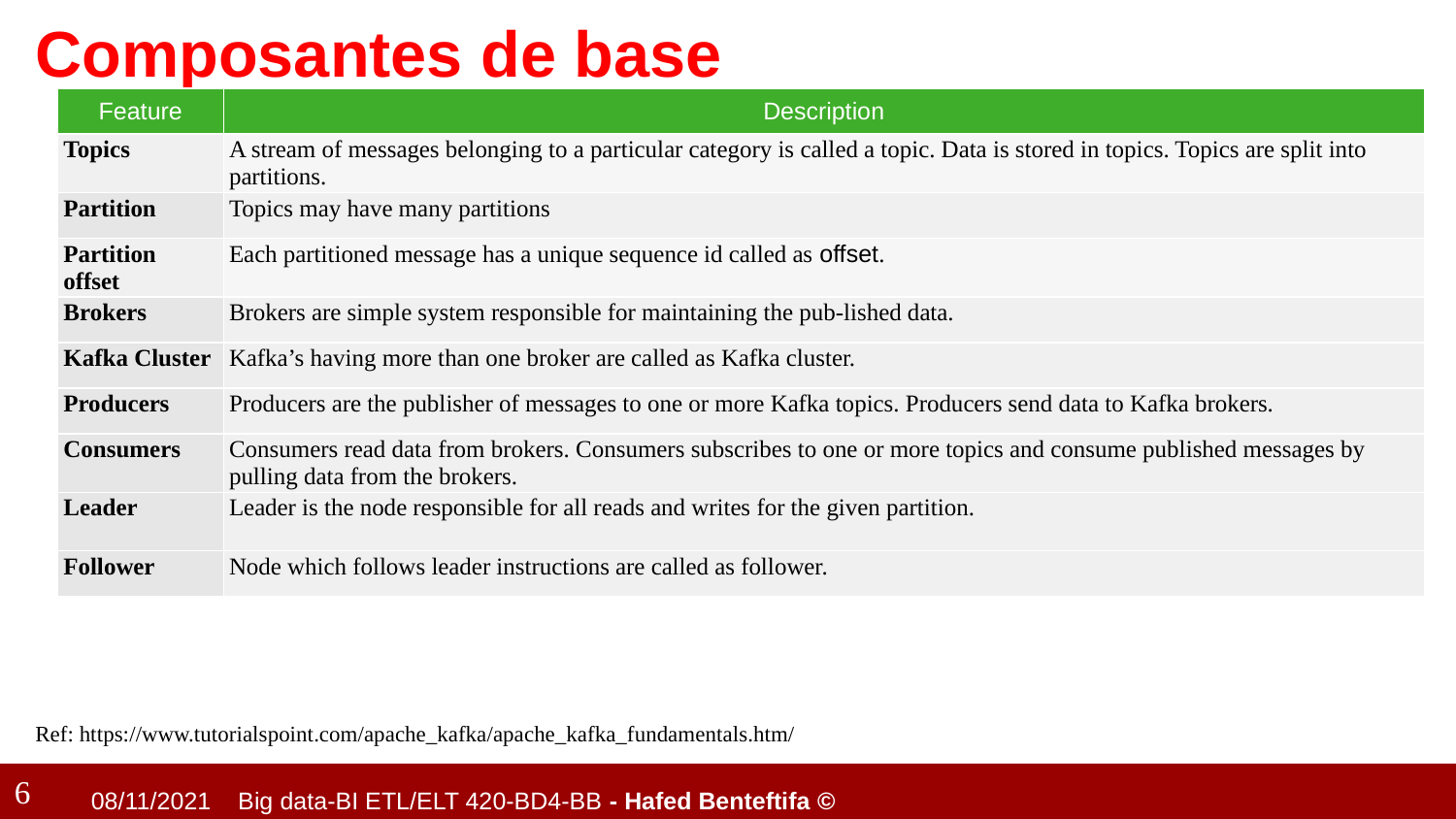

# Composantes de base
| Feature | Description |
| --- | --- |
| Topics | A stream of messages belonging to a particular category is called a topic. Data is stored in topics. Topics are split into partitions. |
| Partition | Topics may have many partitions |
| Partition offset | Each partitioned message has a unique sequence id called as offset. |
| Brokers | Brokers are simple system responsible for maintaining the pub-lished data. |
| Kafka Cluster | Kafka’s having more than one broker are called as Kafka cluster. |
| Producers | Producers are the publisher of messages to one or more Kafka topics. Producers send data to Kafka brokers. |
| Consumers | Consumers read data from brokers. Consumers subscribes to one or more topics and consume published messages by pulling data from the brokers. |
| Leader | Leader is the node responsible for all reads and writes for the given partition. |
| Follower | Node which follows leader instructions are called as follower. |
Ref: https://www.tutorialspoint.com/apache_kafka/apache_kafka_fundamentals.htm/